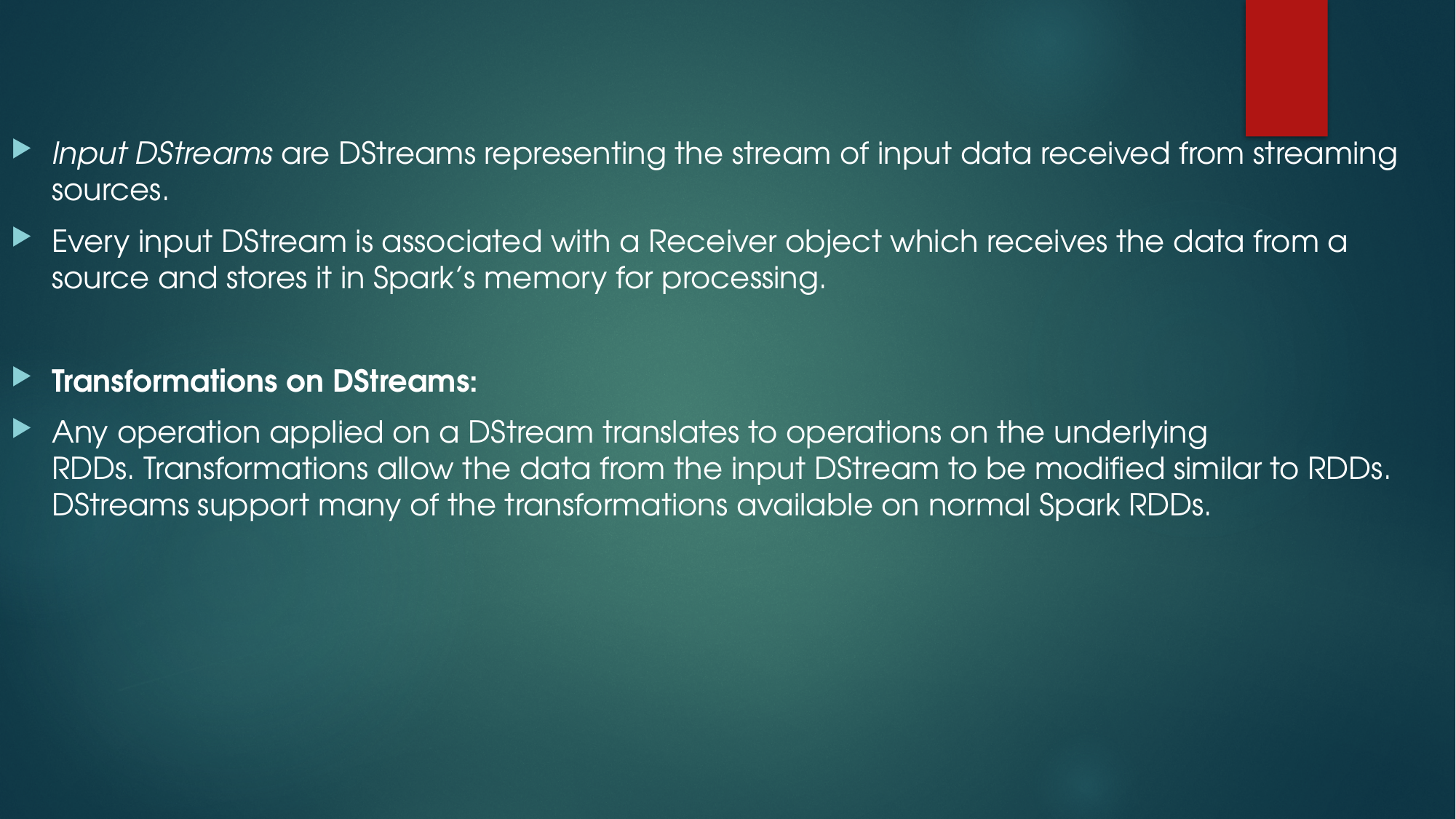

Input DStreams are DStreams representing the stream of input data received from streaming sources.
Every input DStream is associated with a Receiver object which receives the data from a source and stores it in Spark’s memory for processing.

Transformations on DStreams:
Any operation applied on a DStream translates to operations on the underlying RDDs. Transformations allow the data from the input DStream to be modified similar to RDDs. DStreams support many of the transformations available on normal Spark RDDs.